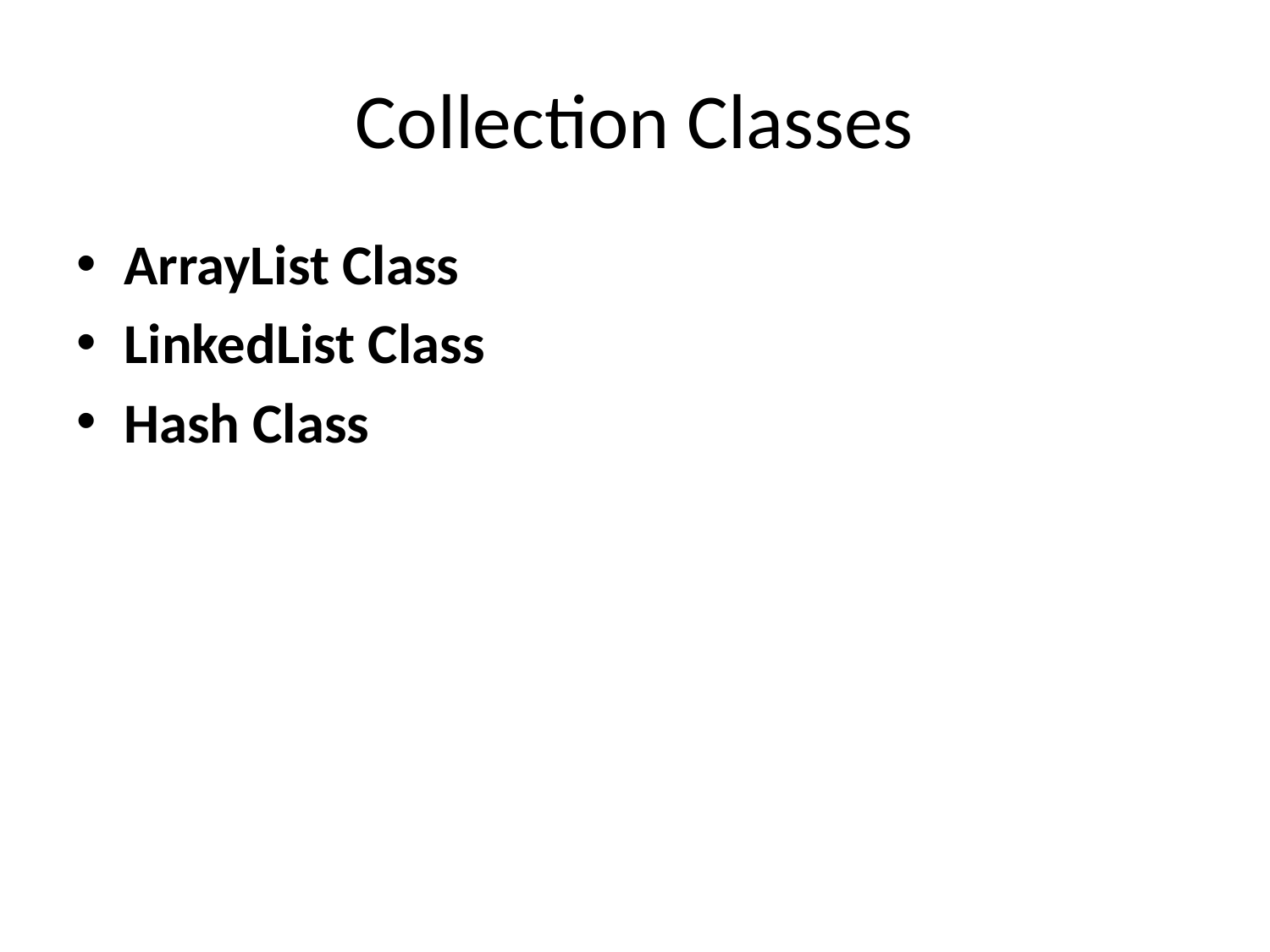

# Collection Classes
ArrayList Class
LinkedList Class
Hash Class